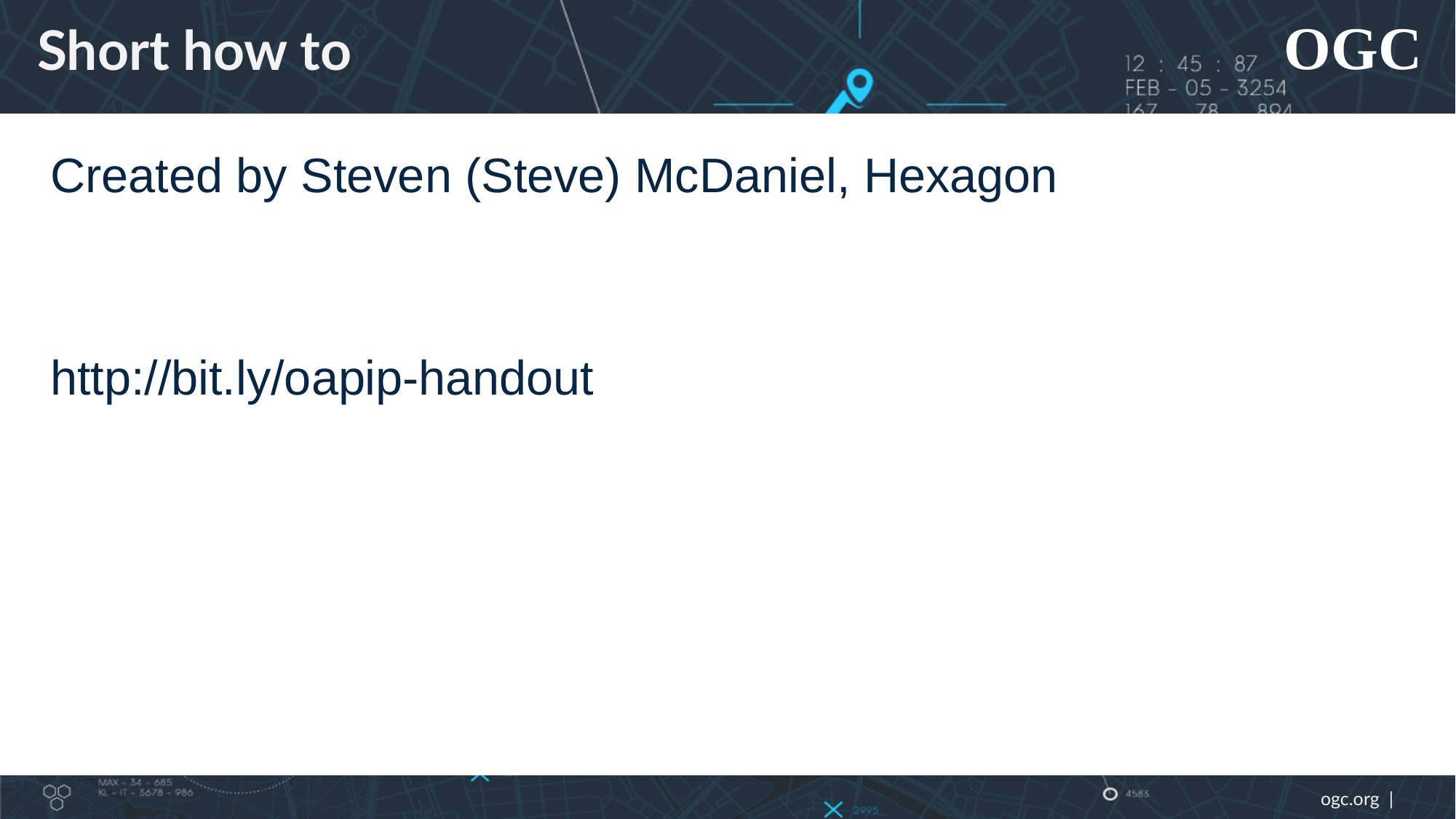

Short how to
Created by Steven (Steve) McDaniel, Hexagon

http://bit.ly/oapip-handout